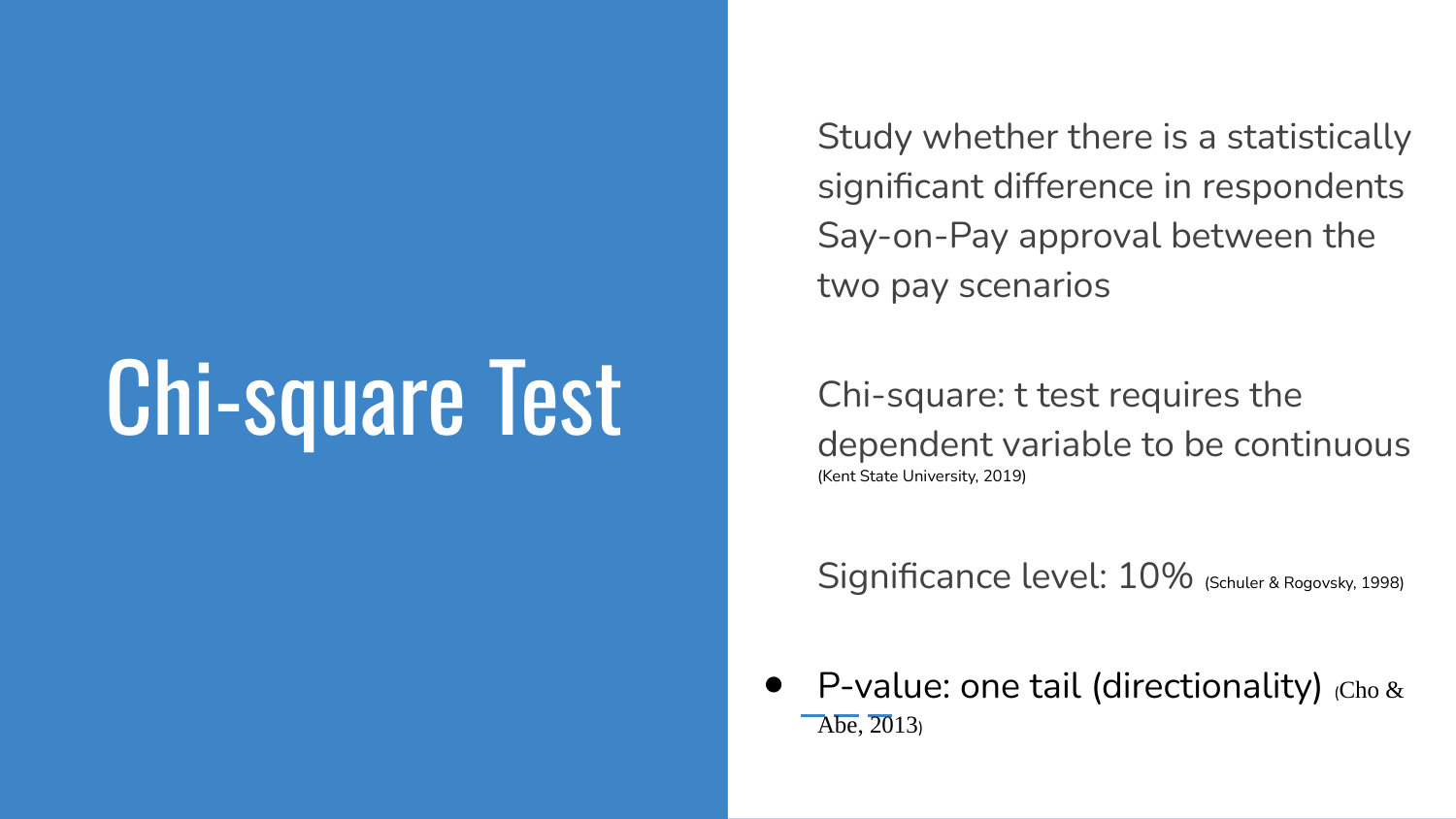

Study whether there is a statistically significant difference in respondents Say-on-Pay approval between the two pay scenarios
Chi-square: t test requires the dependent variable to be continuous (Kent State University, 2019)
Significance level: 10% (Schuler & Rogovsky, 1998)
P-value: one tail (directionality) (Cho & Abe, 2013)
# Chi-square Test